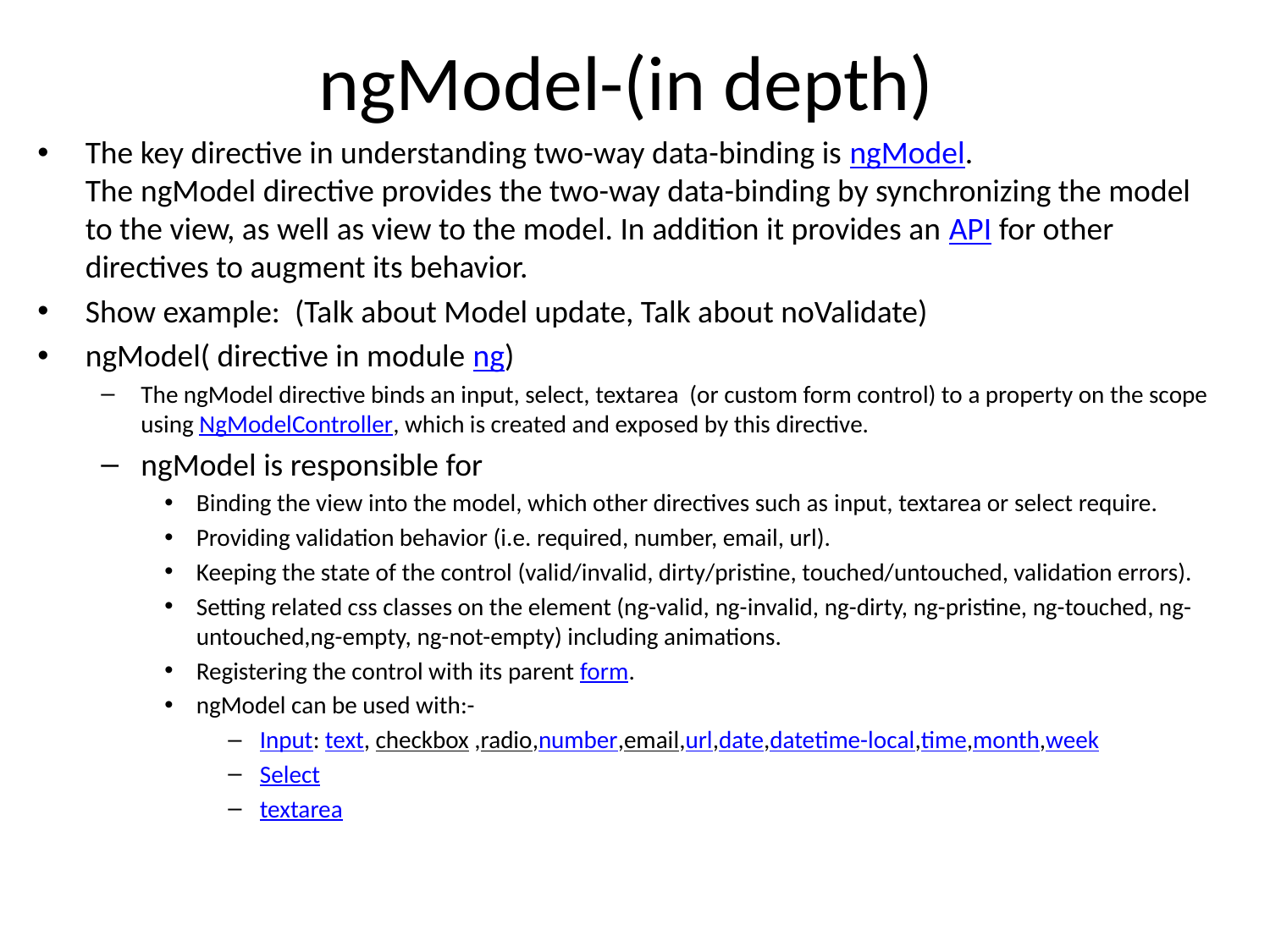

# ngModel-(in depth)
The key directive in understanding two-way data-binding is ngModel. The ngModel directive provides the two-way data-binding by synchronizing the model to the view, as well as view to the model. In addition it provides an API for other directives to augment its behavior.
Show example:  (Talk about Model update, Talk about noValidate)
ngModel( directive in module ng)
The ngModel directive binds an input, select, textarea  (or custom form control) to a property on the scope using NgModelController, which is created and exposed by this directive.
ngModel is responsible for
Binding the view into the model, which other directives such as input, textarea or select require.
Providing validation behavior (i.e. required, number, email, url).
Keeping the state of the control (valid/invalid, dirty/pristine, touched/untouched, validation errors).
Setting related css classes on the element (ng-valid, ng-invalid, ng-dirty, ng-pristine, ng-touched, ng-untouched,ng-empty, ng-not-empty) including animations.
Registering the control with its parent form.
ngModel can be used with:-
Input: text, checkbox ,radio,number,email,url,date,datetime-local,time,month,week
Select
textarea